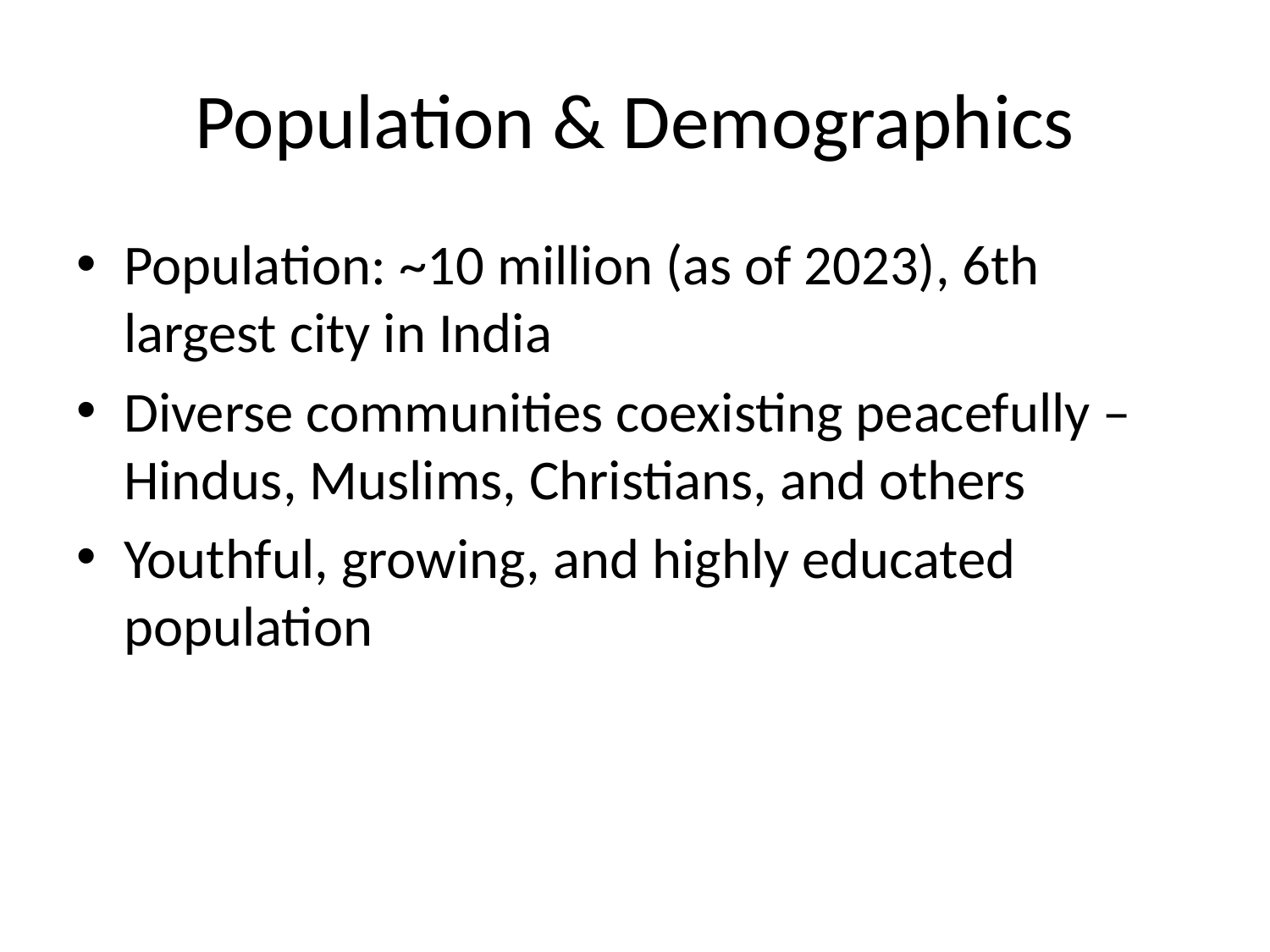

# Population & Demographics
Population: ~10 million (as of 2023), 6th largest city in India
Diverse communities coexisting peacefully – Hindus, Muslims, Christians, and others
Youthful, growing, and highly educated population